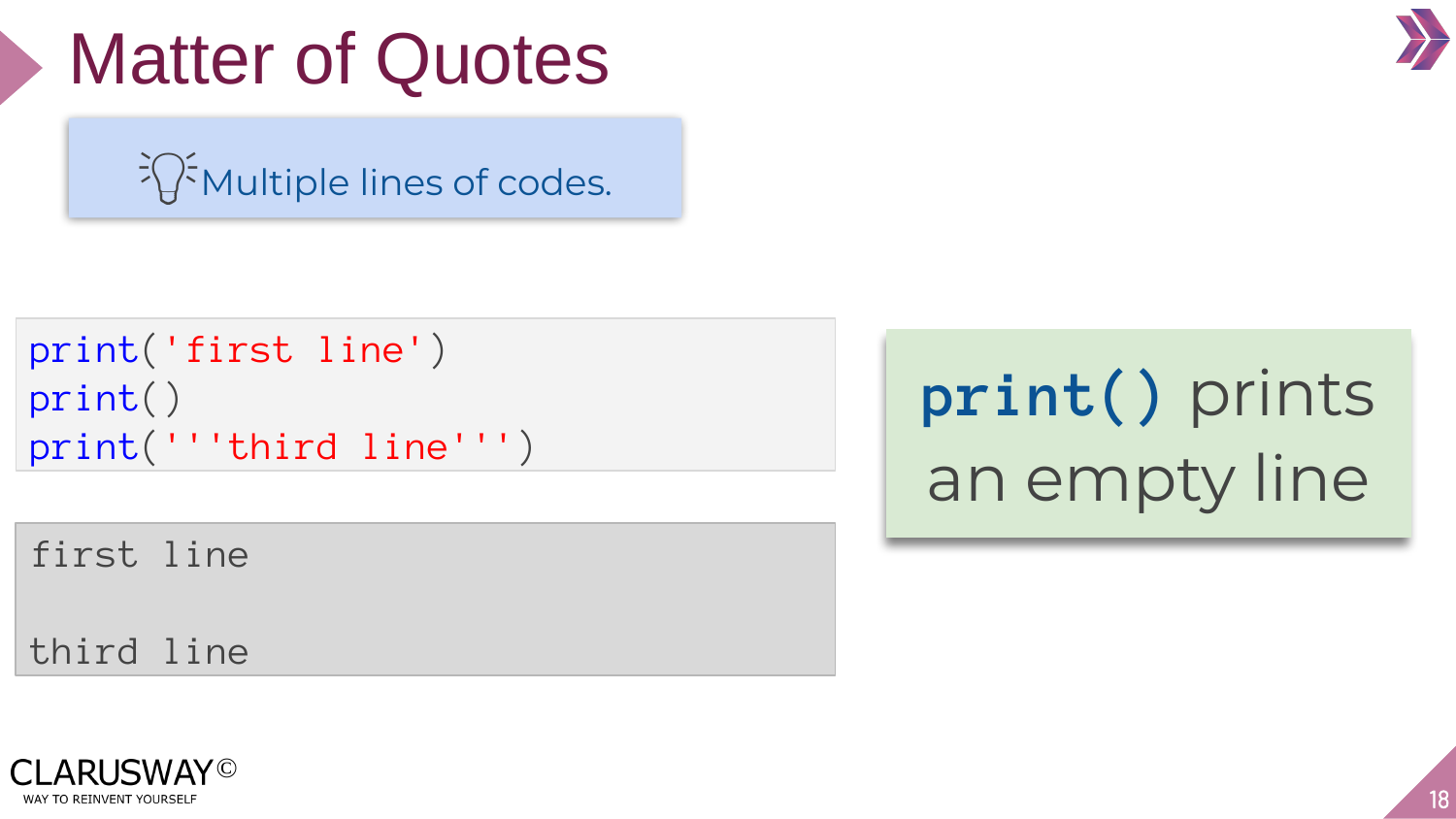

Matter of Quotes
💡Multiple lines of codes.
print('first line')
print()
print('''third line''')
print() prints an empty line
first line

third line
18